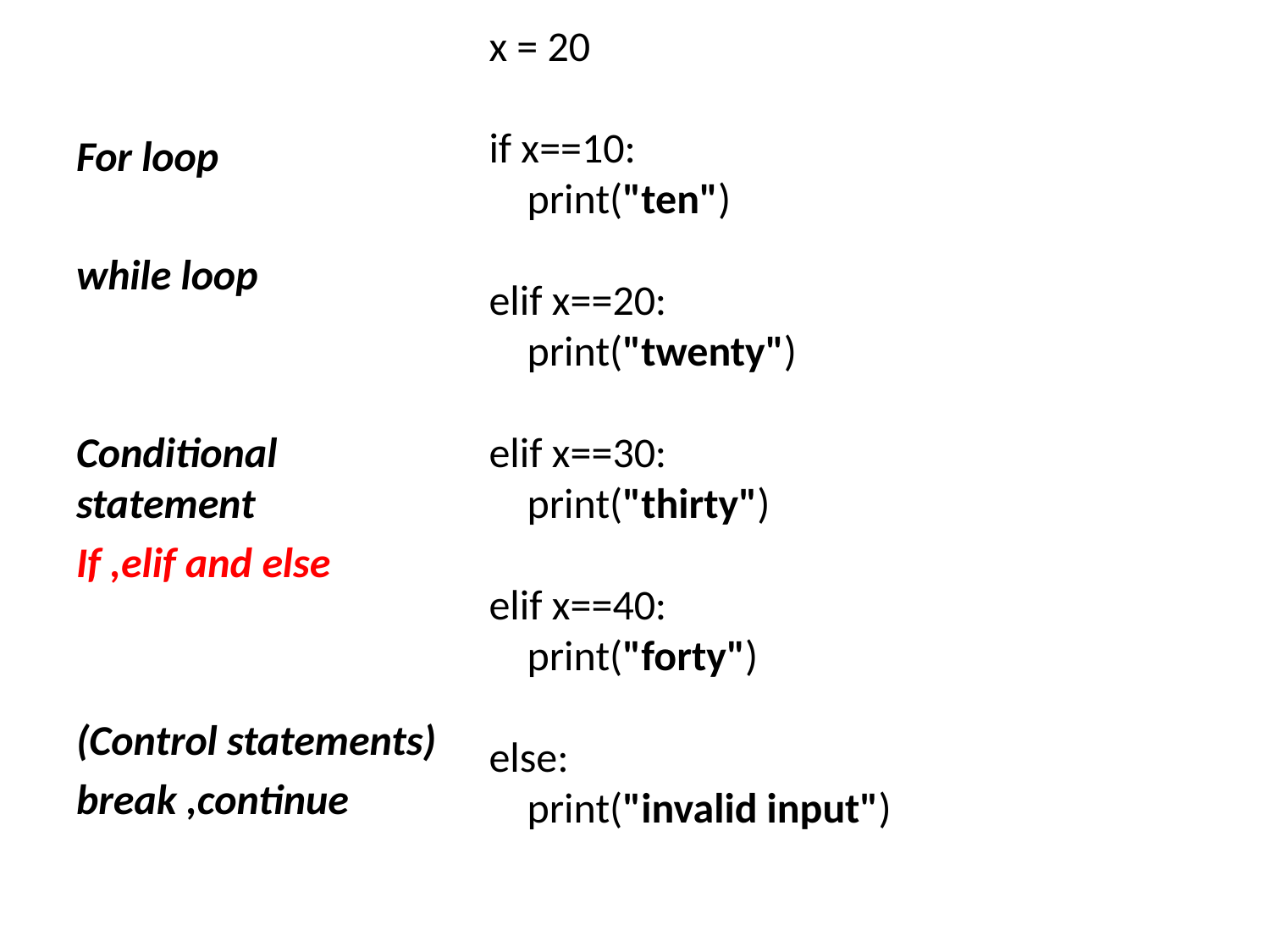

x = 20
if x==10:
    print("ten")
elif x==20:
    print("twenty")
elif x==30:
    print("thirty")
elif x==40:
    print("forty")
else:
    print("invalid input")

For loop

while loop

Conditional statement
If ,elif and else

(Control statements)
break ,continue